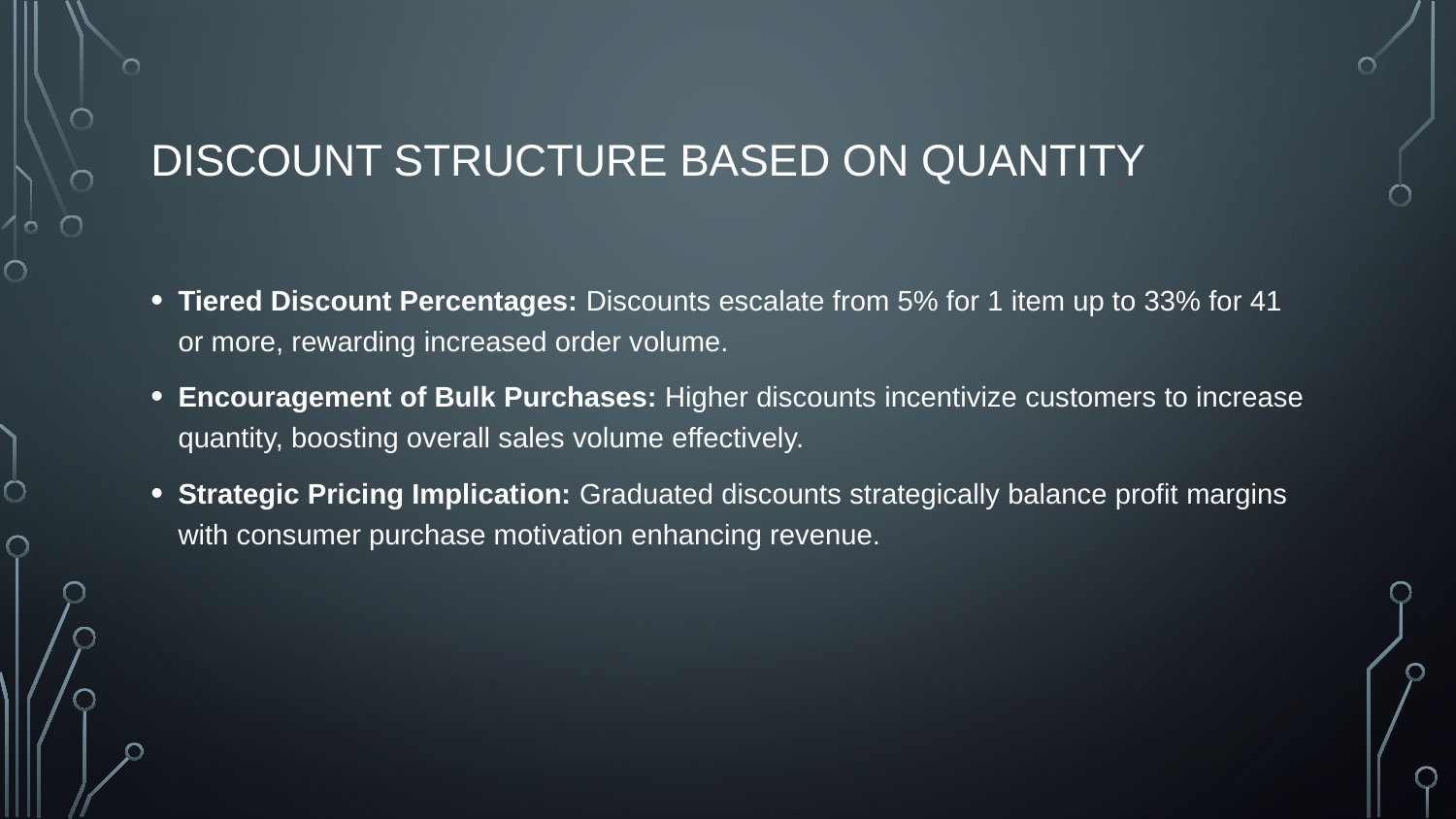

# Discount Structure Based on Quantity
Tiered Discount Percentages: Discounts escalate from 5% for 1 item up to 33% for 41 or more, rewarding increased order volume.
Encouragement of Bulk Purchases: Higher discounts incentivize customers to increase quantity, boosting overall sales volume effectively.
Strategic Pricing Implication: Graduated discounts strategically balance profit margins with consumer purchase motivation enhancing revenue.